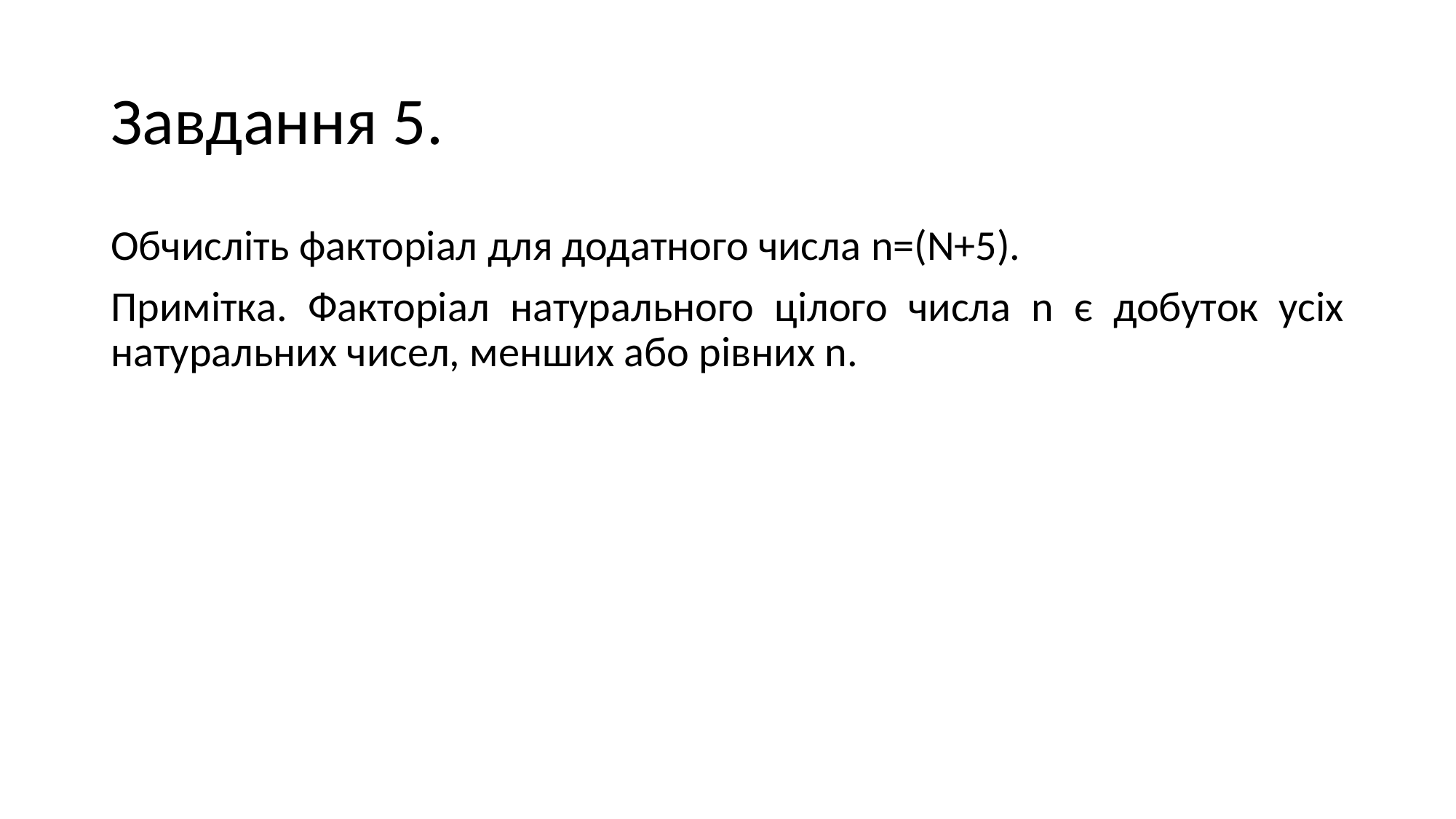

# Завдання 5.
Обчисліть факторіал для додатного числа n=(N+5).
Примітка. Факторіал натурального цілого числа n є добуток усіх натуральних чисел, менших або рівних n.